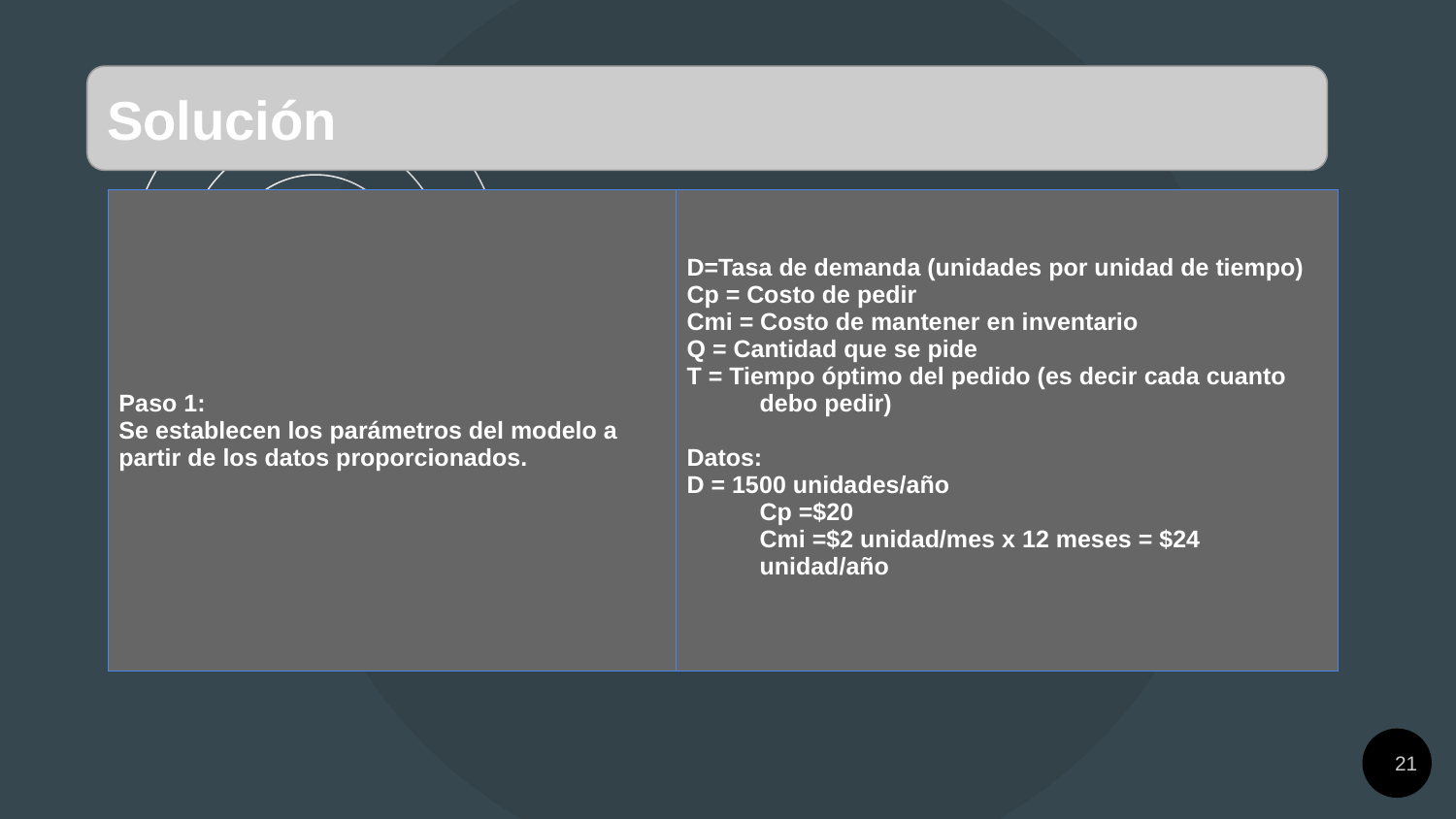

Solución
| Paso 1: Se establecen los parámetros del modelo a partir de los datos proporcionados. | D=Tasa de demanda (unidades por unidad de tiempo) Cp = Costo de pedir Cmi = Costo de mantener en inventario Q = Cantidad que se pide T = Tiempo óptimo del pedido (es decir cada cuanto debo pedir) Datos: D = 1500 unidades/año Cp =$20 Cmi =$2 unidad/mes x 12 meses = $24 unidad/año |
| --- | --- |
21